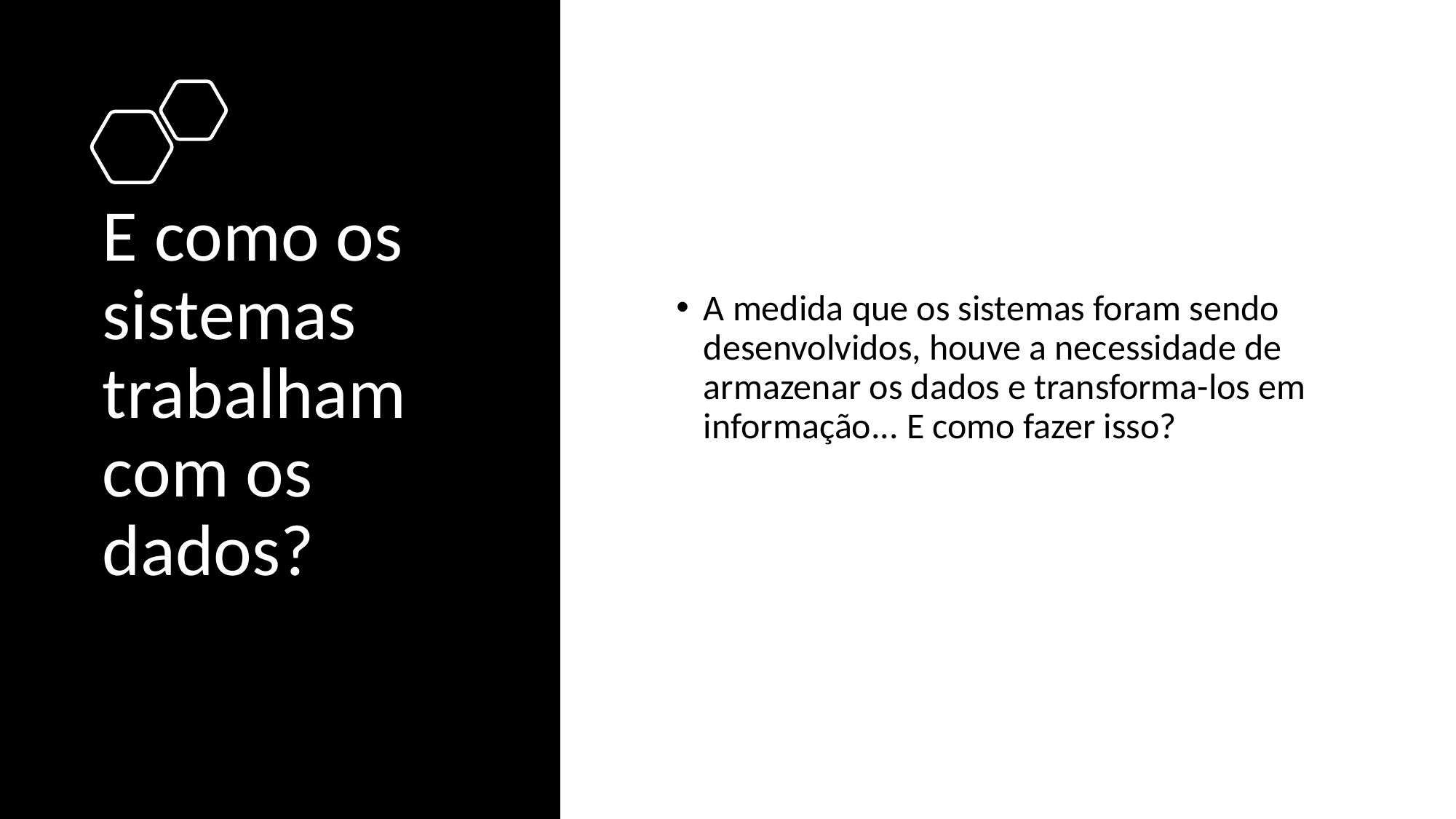

# E como os sistemas trabalham com os dados?
A medida que os sistemas foram sendo desenvolvidos, houve a necessidade de armazenar os dados e transforma-los em informação... E como fazer isso?